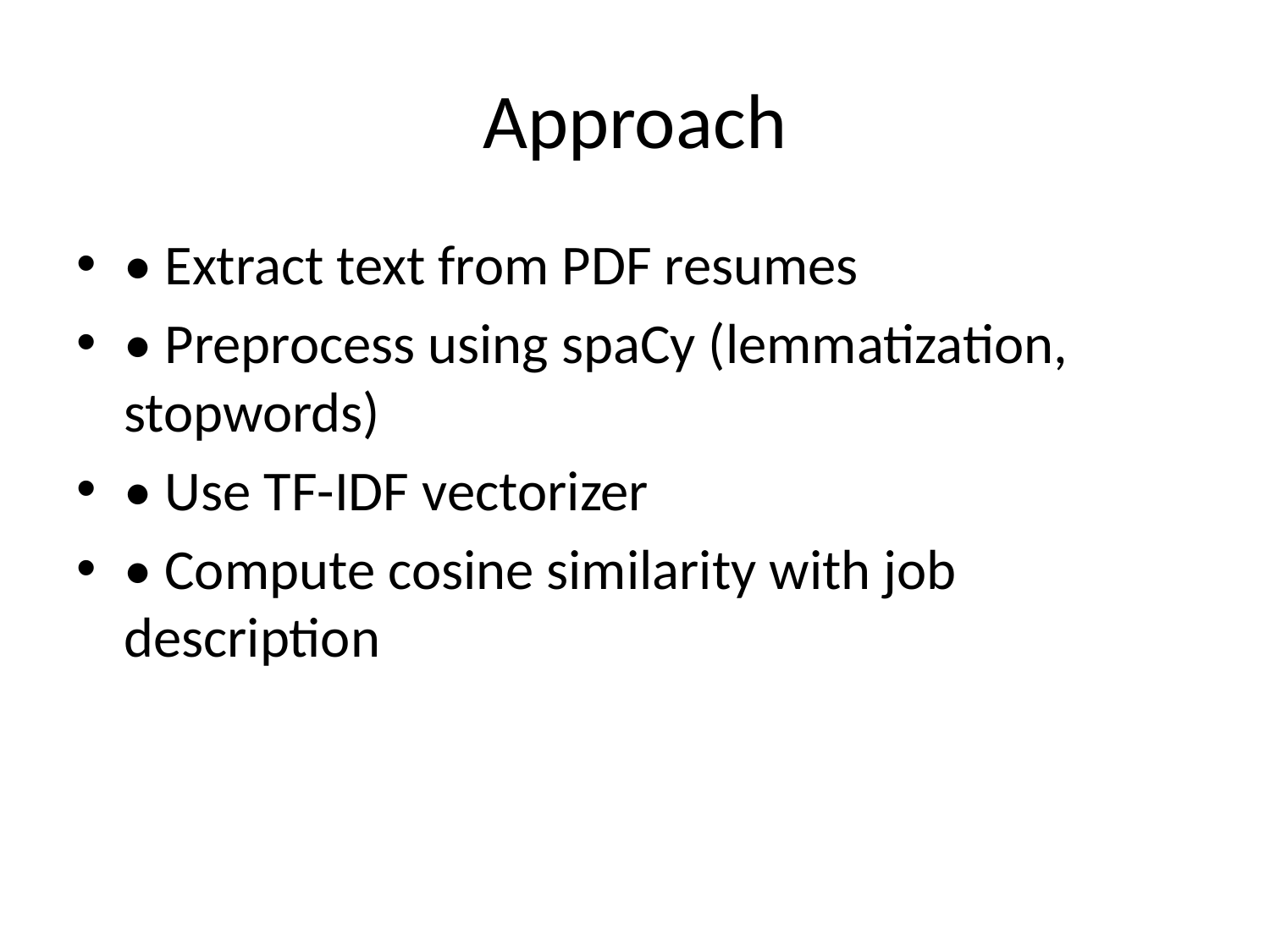

# Approach
• Extract text from PDF resumes
• Preprocess using spaCy (lemmatization, stopwords)
• Use TF-IDF vectorizer
• Compute cosine similarity with job description